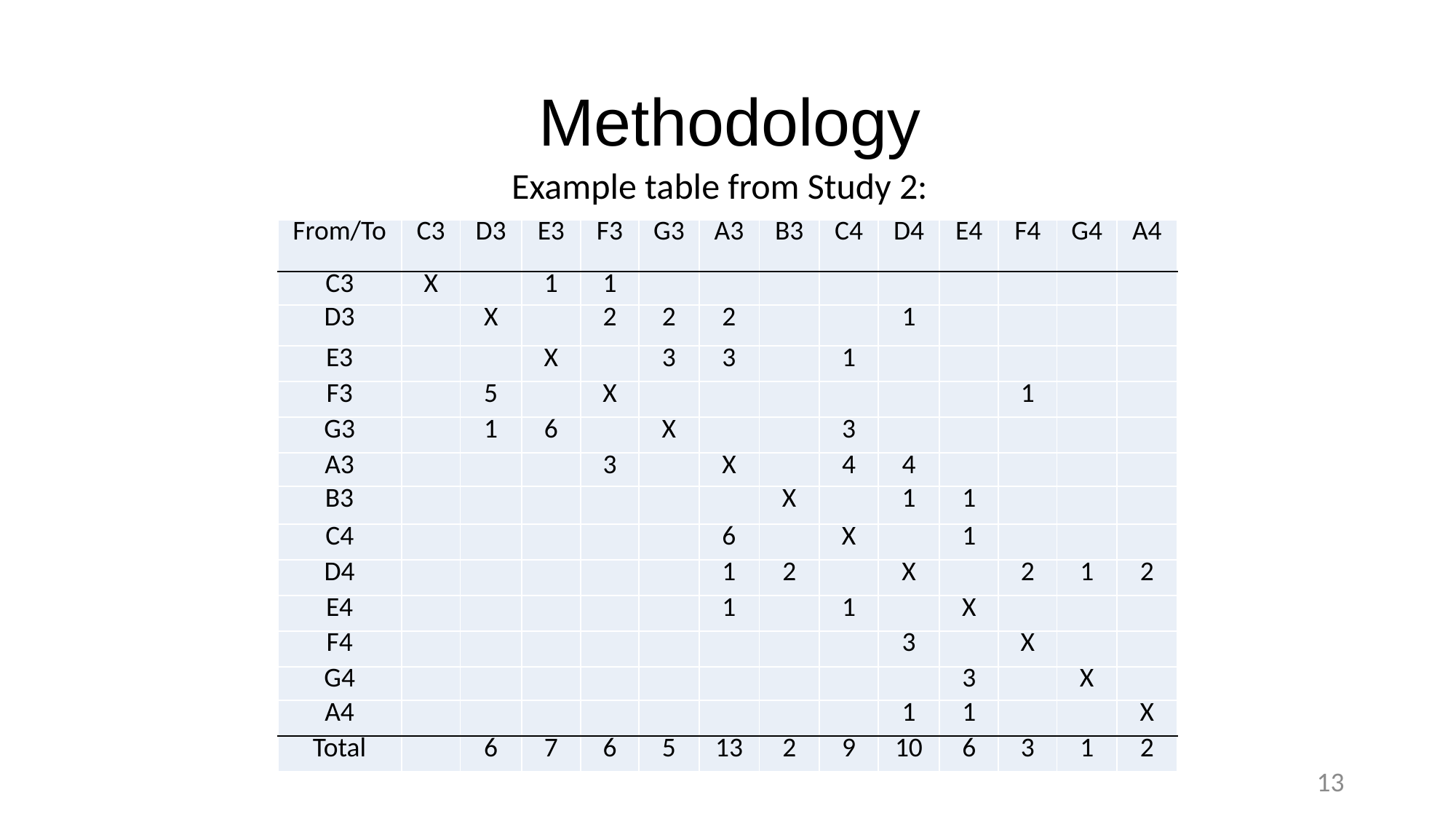

# Methodology
Example table from Study 2:
| From/To | C3 | D3 | E3 | F3 | G3 | A3 | B3 | C4 | D4 | E4 | F4 | G4 | A4 |
| --- | --- | --- | --- | --- | --- | --- | --- | --- | --- | --- | --- | --- | --- |
| C3 | X |  | 1 | 1 |  |  |  |  |  |  |  |  |  |
| D3 |  | X |  | 2 | 2 | 2 |  |  | 1 |  |  |  |  |
| E3 |  |  | X |  | 3 | 3 |  | 1 |  |  |  |  |  |
| F3 |  | 5 |  | X |  |  |  |  |  |  | 1 |  |  |
| G3 |  | 1 | 6 |  | X |  |  | 3 |  |  |  |  |  |
| A3 |  |  |  | 3 |  | X |  | 4 | 4 |  |  |  |  |
| B3 |  |  |  |  |  |  | X |  | 1 | 1 |  |  |  |
| C4 |  |  |  |  |  | 6 |  | X |  | 1 |  |  |  |
| D4 |  |  |  |  |  | 1 | 2 |  | X |  | 2 | 1 | 2 |
| E4 |  |  |  |  |  | 1 |  | 1 |  | X |  |  |  |
| F4 |  |  |  |  |  |  |  |  | 3 |  | X |  |  |
| G4 |  |  |  |  |  |  |  |  |  | 3 |  | X |  |
| A4 |  |  |  |  |  |  |  |  | 1 | 1 |  |  | X |
| Total |  | 6 | 7 | 6 | 5 | 13 | 2 | 9 | 10 | 6 | 3 | 1 | 2 |
13